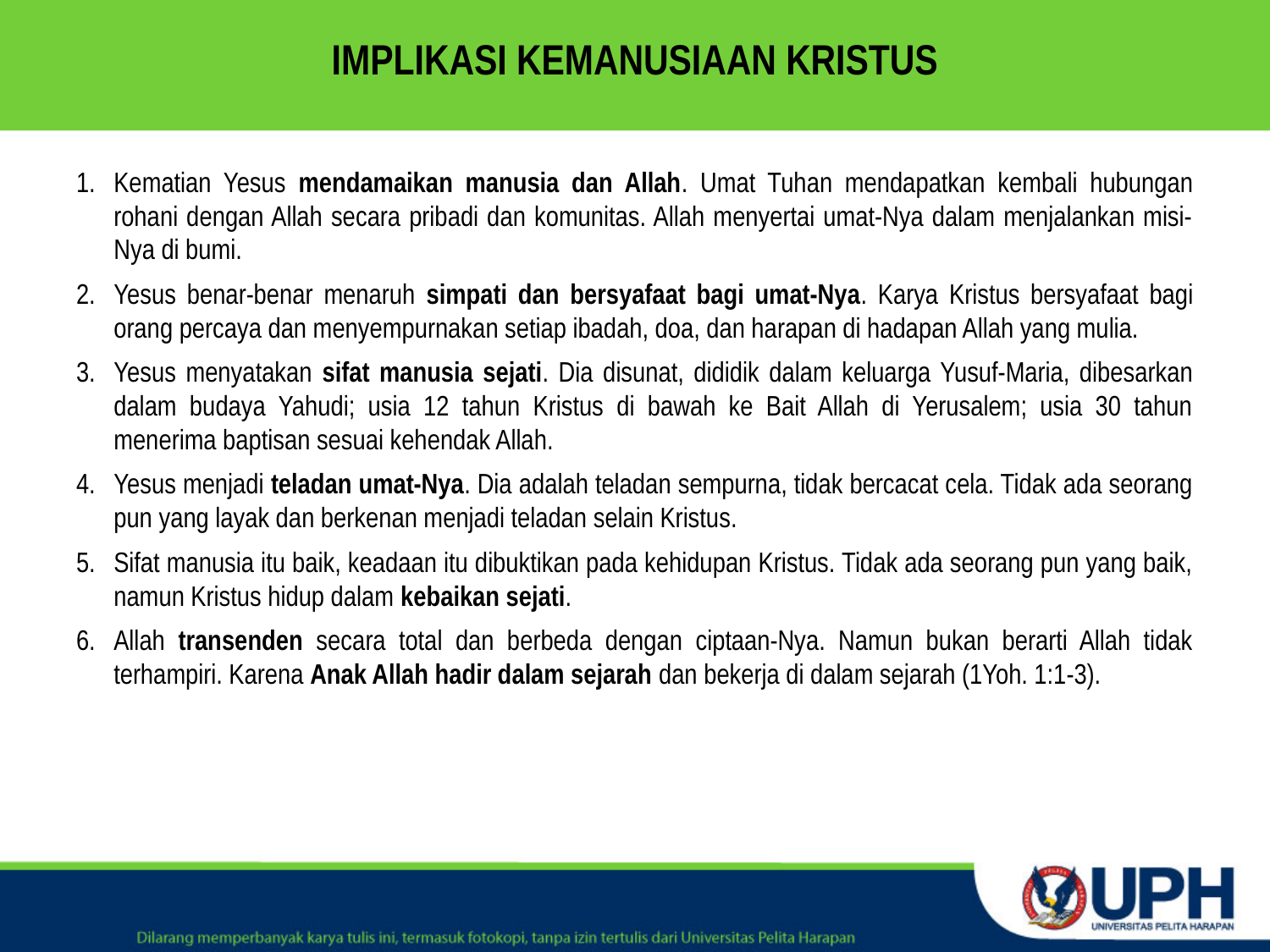

# IMPLIKASI KEMANUSIAAN KRISTUS
Kematian Yesus mendamaikan manusia dan Allah. Umat Tuhan mendapatkan kembali hubungan rohani dengan Allah secara pribadi dan komunitas. Allah menyertai umat-Nya dalam menjalankan misi-Nya di bumi.
Yesus benar-benar menaruh simpati dan bersyafaat bagi umat-Nya. Karya Kristus bersyafaat bagi orang percaya dan menyempurnakan setiap ibadah, doa, dan harapan di hadapan Allah yang mulia.
Yesus menyatakan sifat manusia sejati. Dia disunat, dididik dalam keluarga Yusuf-Maria, dibesarkan dalam budaya Yahudi; usia 12 tahun Kristus di bawah ke Bait Allah di Yerusalem; usia 30 tahun menerima baptisan sesuai kehendak Allah.
Yesus menjadi teladan umat-Nya. Dia adalah teladan sempurna, tidak bercacat cela. Tidak ada seorang pun yang layak dan berkenan menjadi teladan selain Kristus.
Sifat manusia itu baik, keadaan itu dibuktikan pada kehidupan Kristus. Tidak ada seorang pun yang baik, namun Kristus hidup dalam kebaikan sejati.
Allah transenden secara total dan berbeda dengan ciptaan-Nya. Namun bukan berarti Allah tidak terhampiri. Karena Anak Allah hadir dalam sejarah dan bekerja di dalam sejarah (1Yoh. 1:1-3).